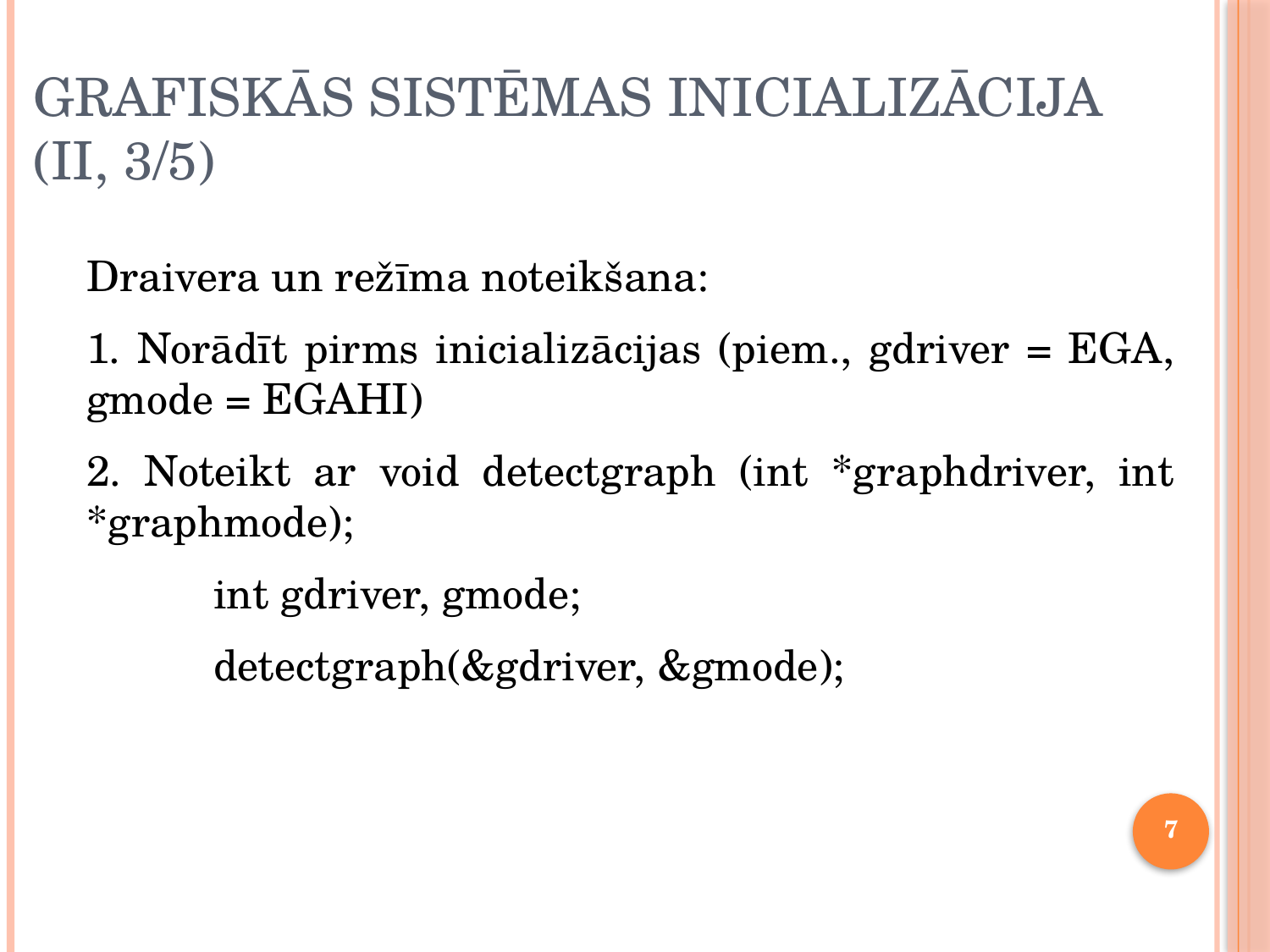

# Grafiskās sistēmas inicializācija (II, 3/5)
Draivera un režīma noteikšana:
1. Norādīt pirms inicializācijas (piem., gdriver = EGA, gmode = EGAHI)
2. Noteikt ar void detectgraph (int *graphdriver, int *graphmode);
	int gdriver, gmode;
	detectgraph(&gdriver, &gmode);

7